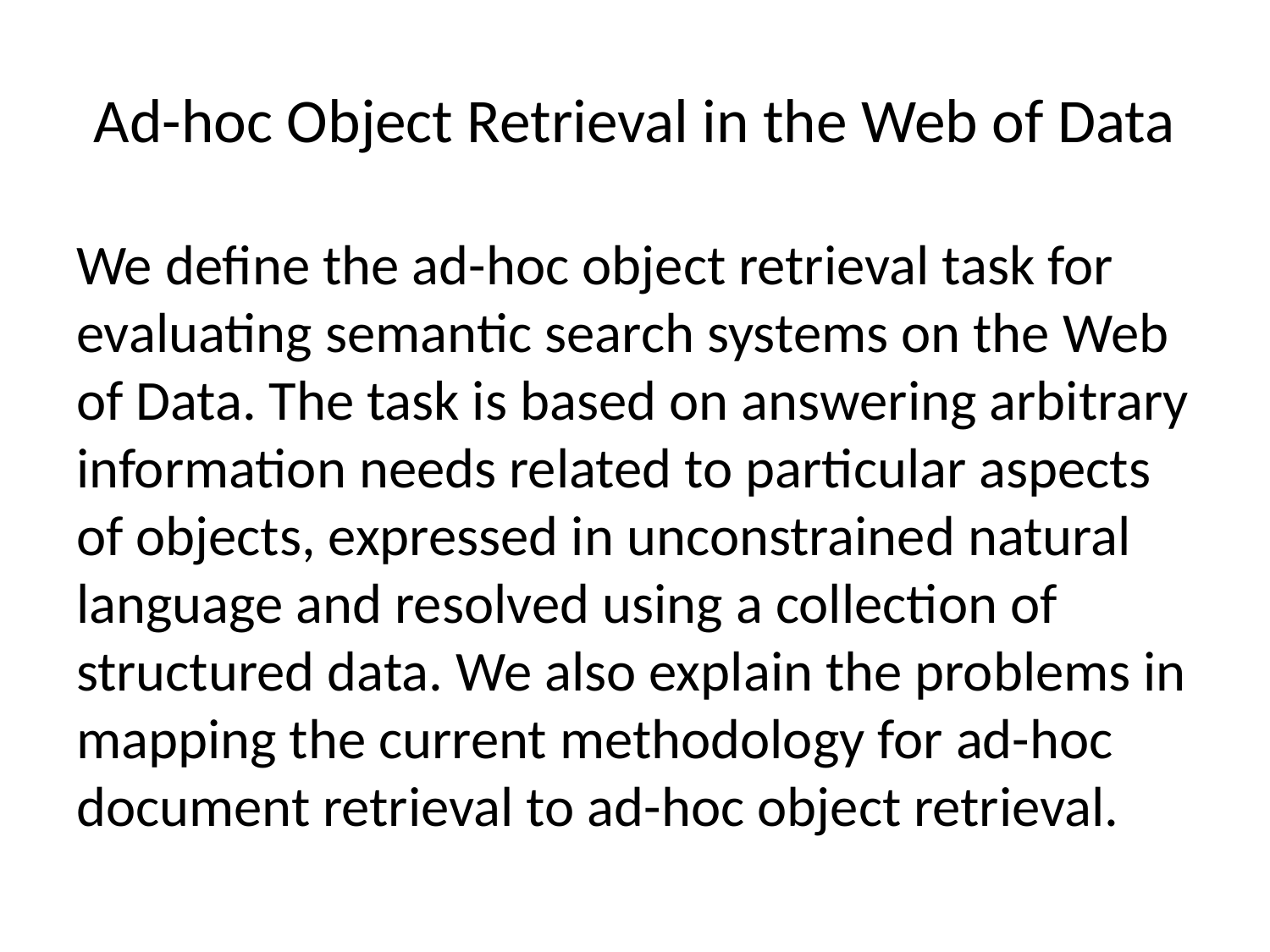

# Ad-hoc Object Retrieval in the Web of Data
We define the ad-hoc object retrieval task for evaluating semantic search systems on the Web of Data. The task is based on answering arbitrary information needs related to particular aspects of objects, expressed in unconstrained natural language and resolved using a collection of structured data. We also explain the problems in mapping the current methodology for ad-hoc document retrieval to ad-hoc object retrieval.